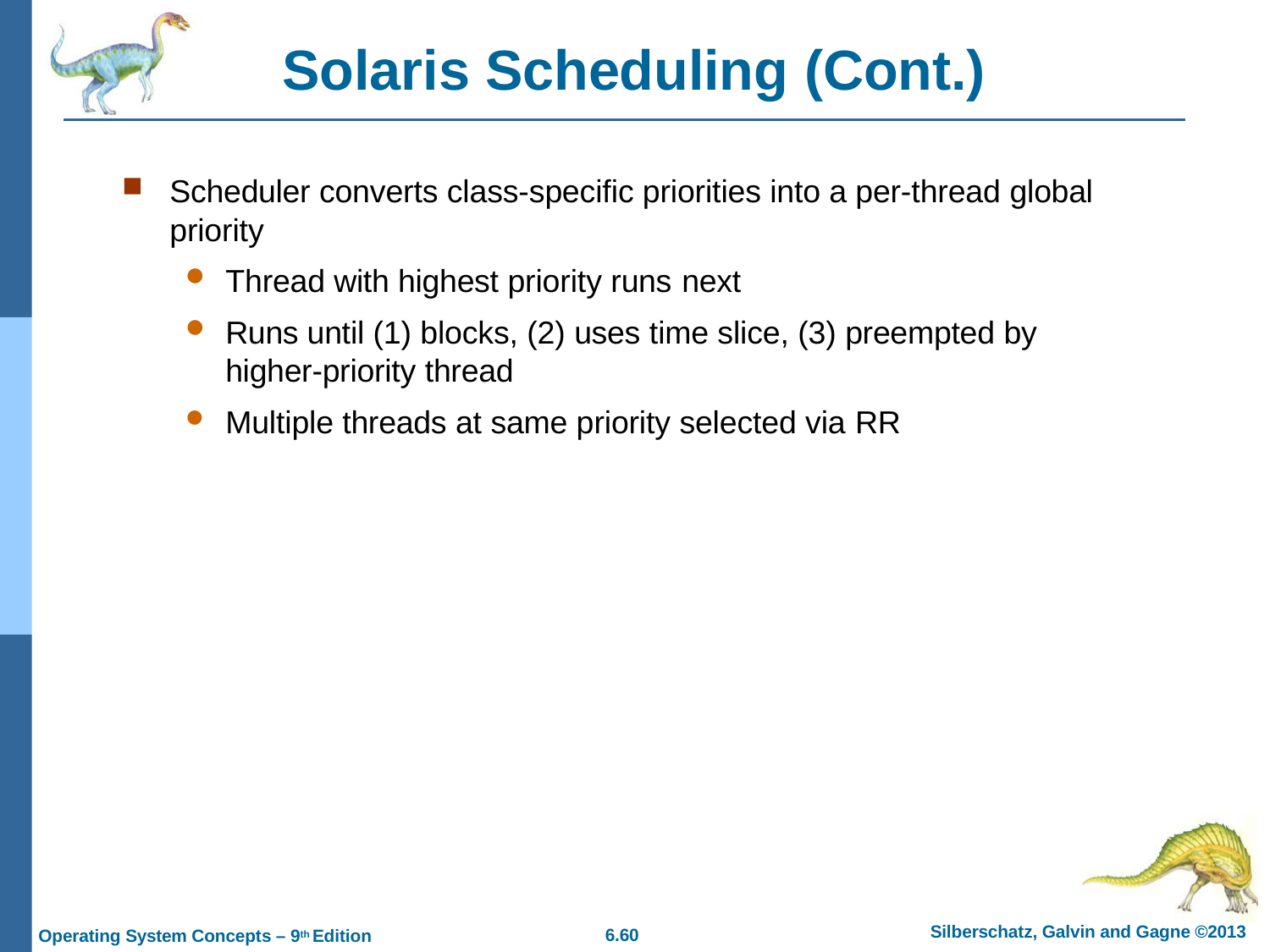

# Solaris Scheduling (Cont.)
Scheduler converts class-specific priorities into a per-thread global  priority
Thread with highest priority runs next
Runs until (1) blocks, (2) uses time slice, (3) preempted by  higher-priority thread
Multiple threads at same priority selected via RR
Silberschatz, Galvin and Gagne ©2013
6.60
Operating System Concepts – 9th Edition